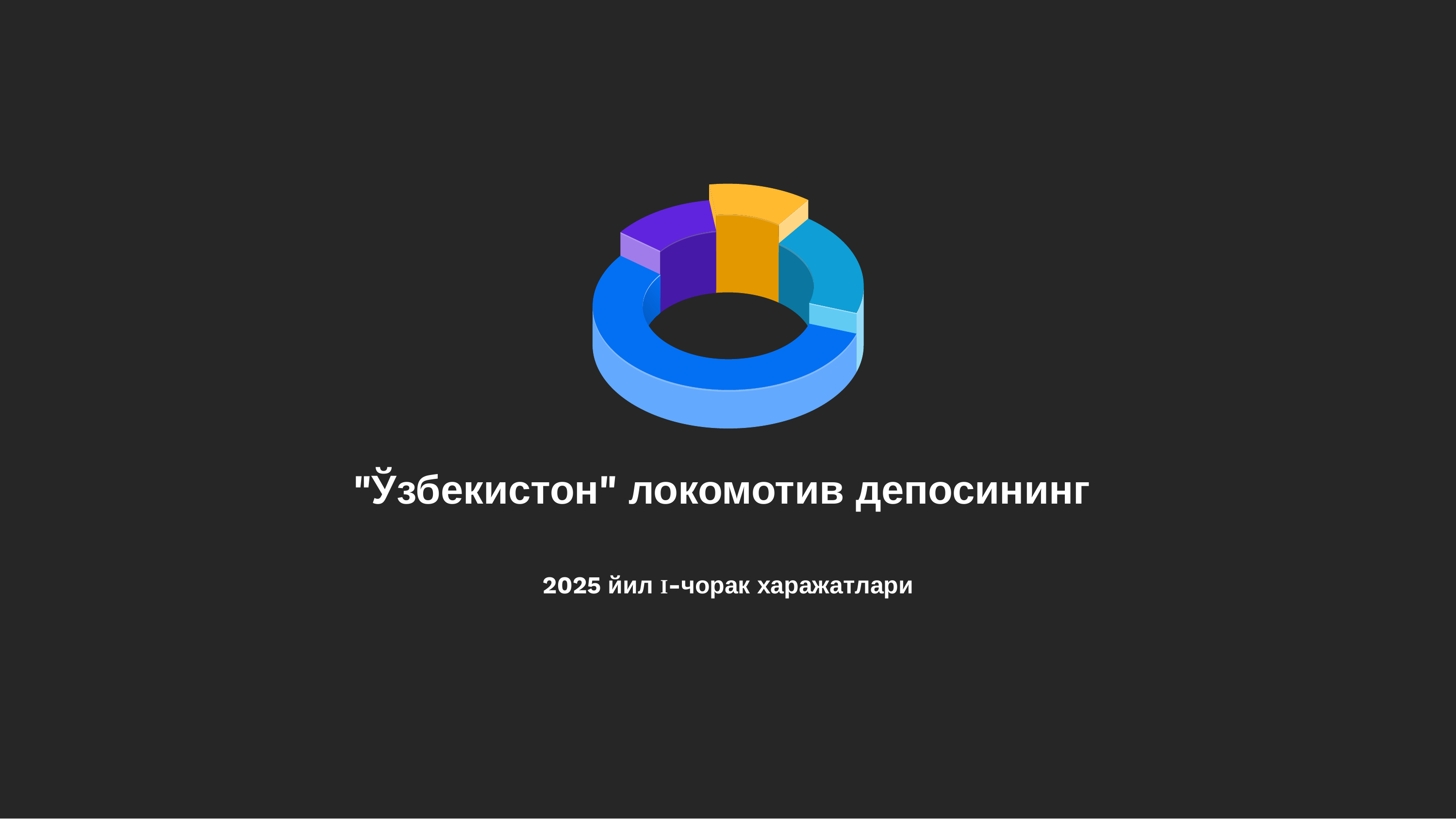

"Ўзбекистон" локомотив депосининг
2025 йил I-чорак харажатлари